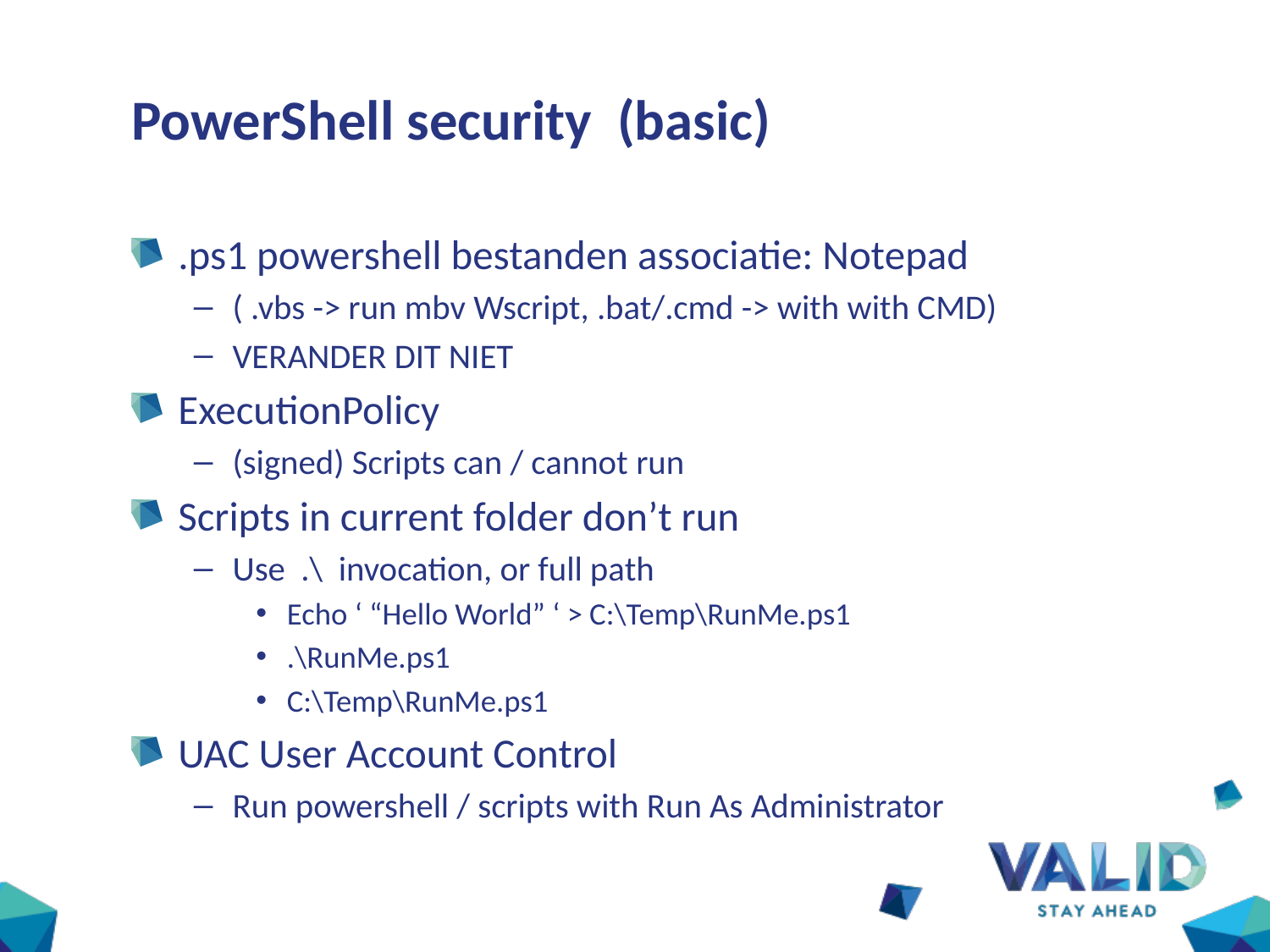

# PowerShell security  (basic)
.ps1 powershell bestanden associatie: Notepad
( .vbs -> run mbv Wscript, .bat/.cmd -> with with CMD)
VERANDER DIT NIET
ExecutionPolicy
(signed) Scripts can / cannot run
Scripts in current folder don’t run
Use  .\  invocation, or full path
Echo ‘ “Hello World” ‘ > C:\Temp\RunMe.ps1
.\RunMe.ps1
C:\Temp\RunMe.ps1
UAC User Account Control
Run powershell / scripts with Run As Administrator